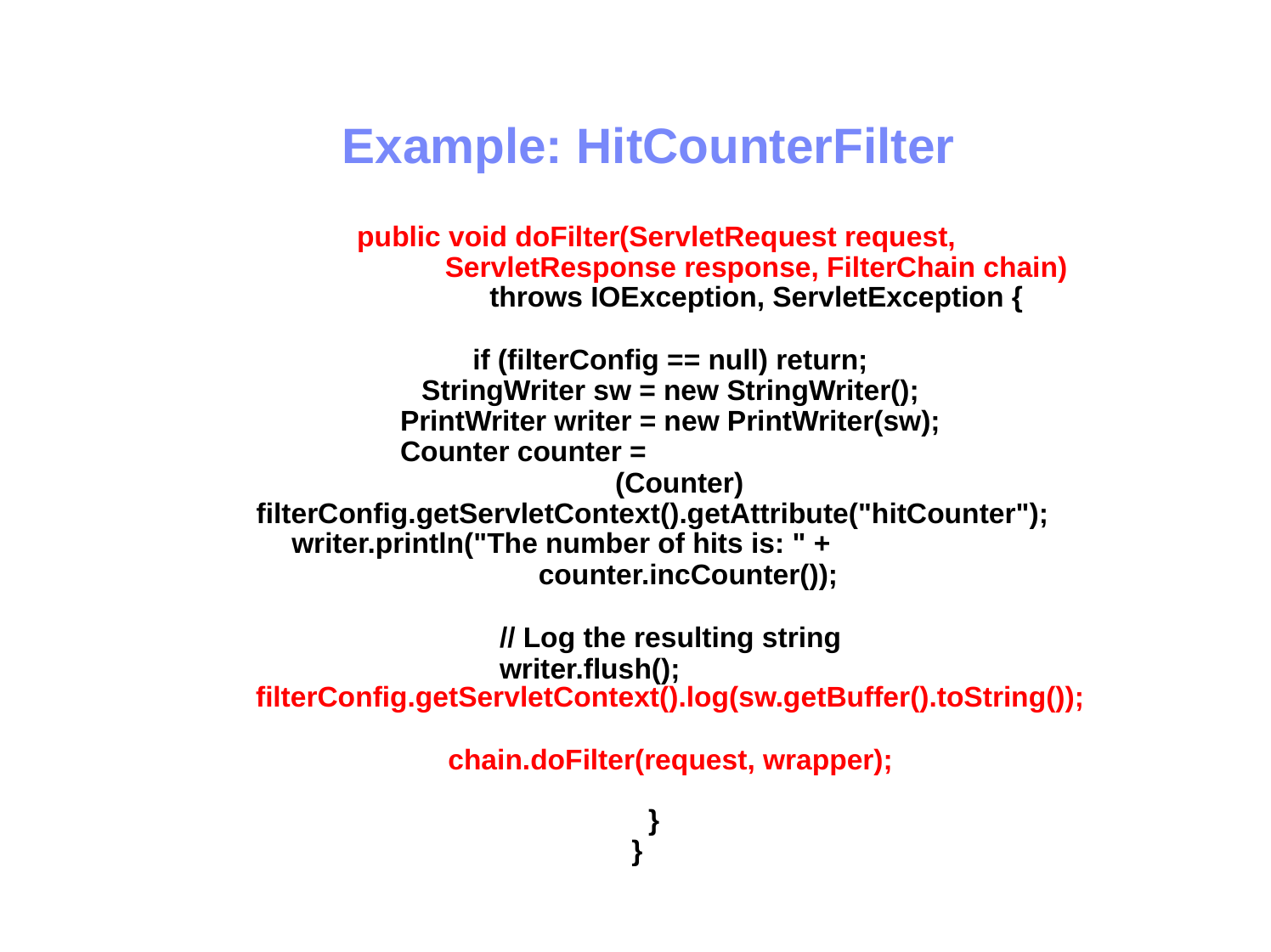

Antrix Consultancy Services

Example: HitCounterFilter

public void doFilter(ServletRequest request,

ServletResponse response, FilterChain chain)

throws IOException, ServletException {

if (filterConfig == null) return;

StringWriter sw = new StringWriter();

PrintWriter writer = new PrintWriter(sw);
Counter counter =

(Counter)

filterConfig.getServletContext().getAttribute("hitCounter");
	writer.println("The number of hits is: " +

counter.incCounter());

// Log the resulting string
writer.flush();

filterConfig.getServletContext().log(sw.getBuffer().toString());

chain.doFilter(request, wrapper);

}

}

Madhusudhanan.P.K.